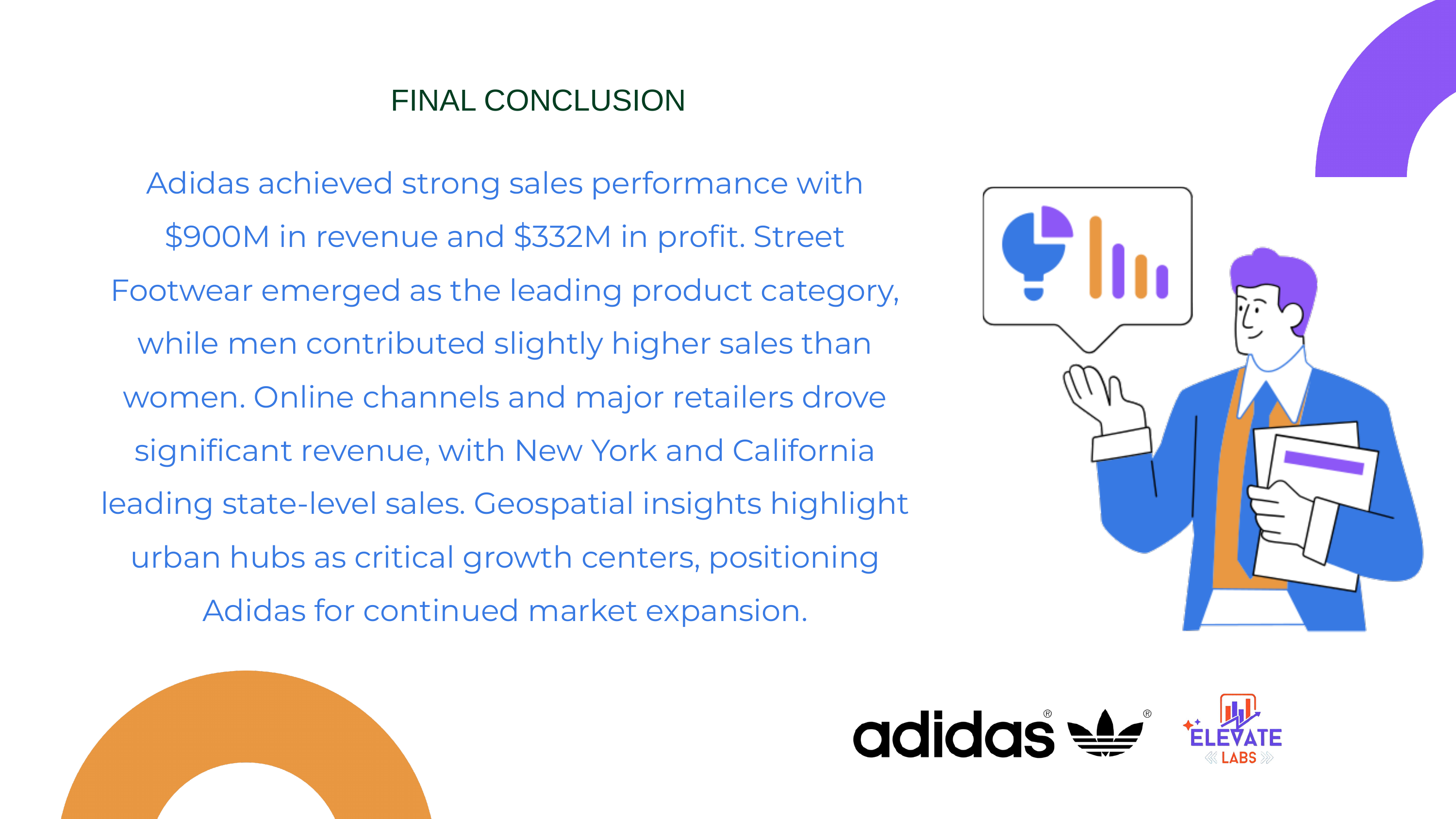

FINAL CONCLUSION
Adidas achieved strong sales performance with $900M in revenue and $332M in profit. Street Footwear emerged as the leading product category, while men contributed slightly higher sales than women. Online channels and major retailers drove significant revenue, with New York and California leading state-level sales. Geospatial insights highlight urban hubs as critical growth centers, positioning Adidas for continued market expansion.